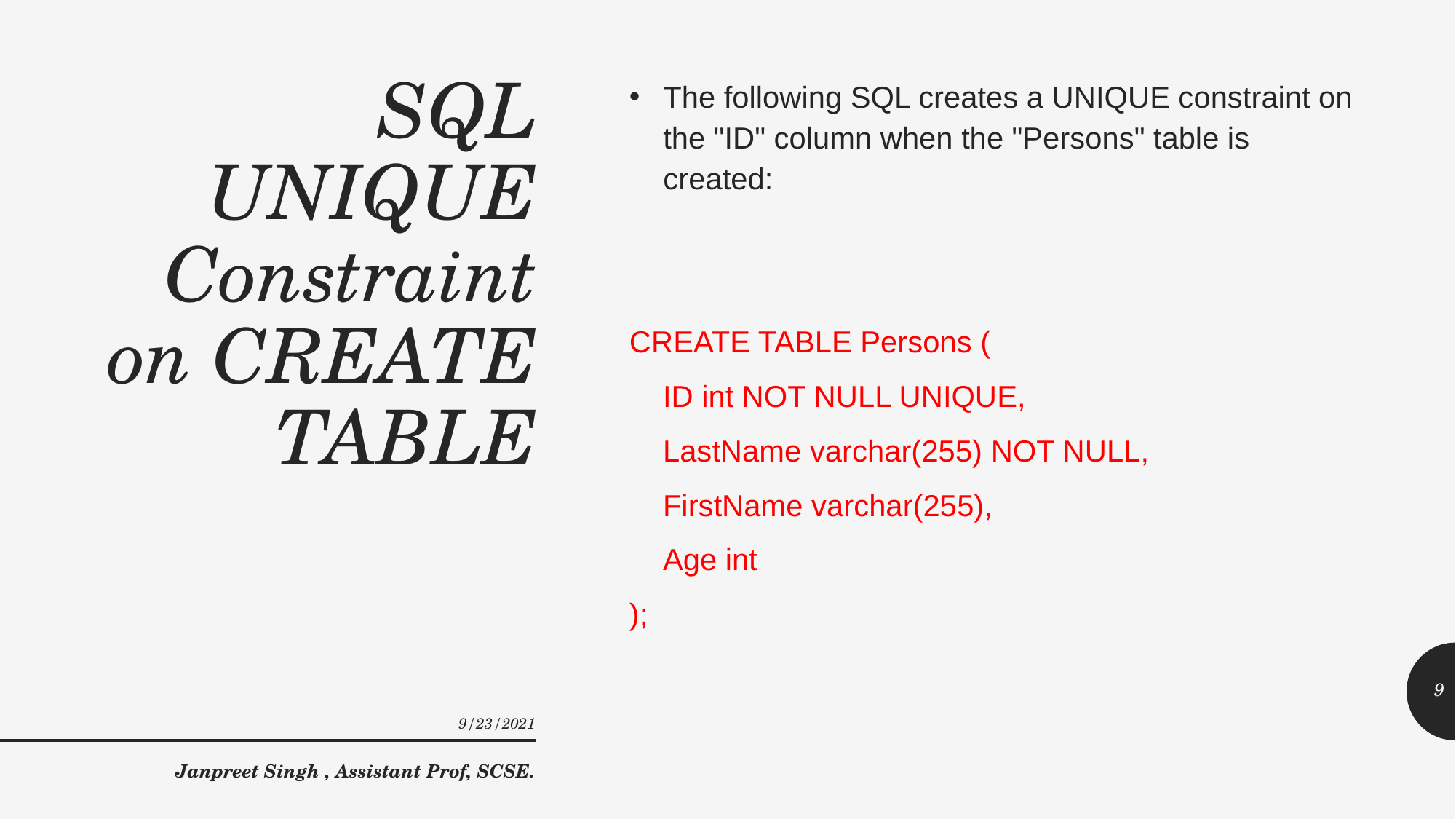

# SQL UNIQUE Constraint on CREATE TABLE
The following SQL creates a UNIQUE constraint on the "ID" column when the "Persons" table is created:

CREATE TABLE Persons (
    ID int NOT NULL UNIQUE,
    LastName varchar(255) NOT NULL,
    FirstName varchar(255),
    Age int
);
9
9/23/2021
Janpreet Singh , Assistant Prof, SCSE.